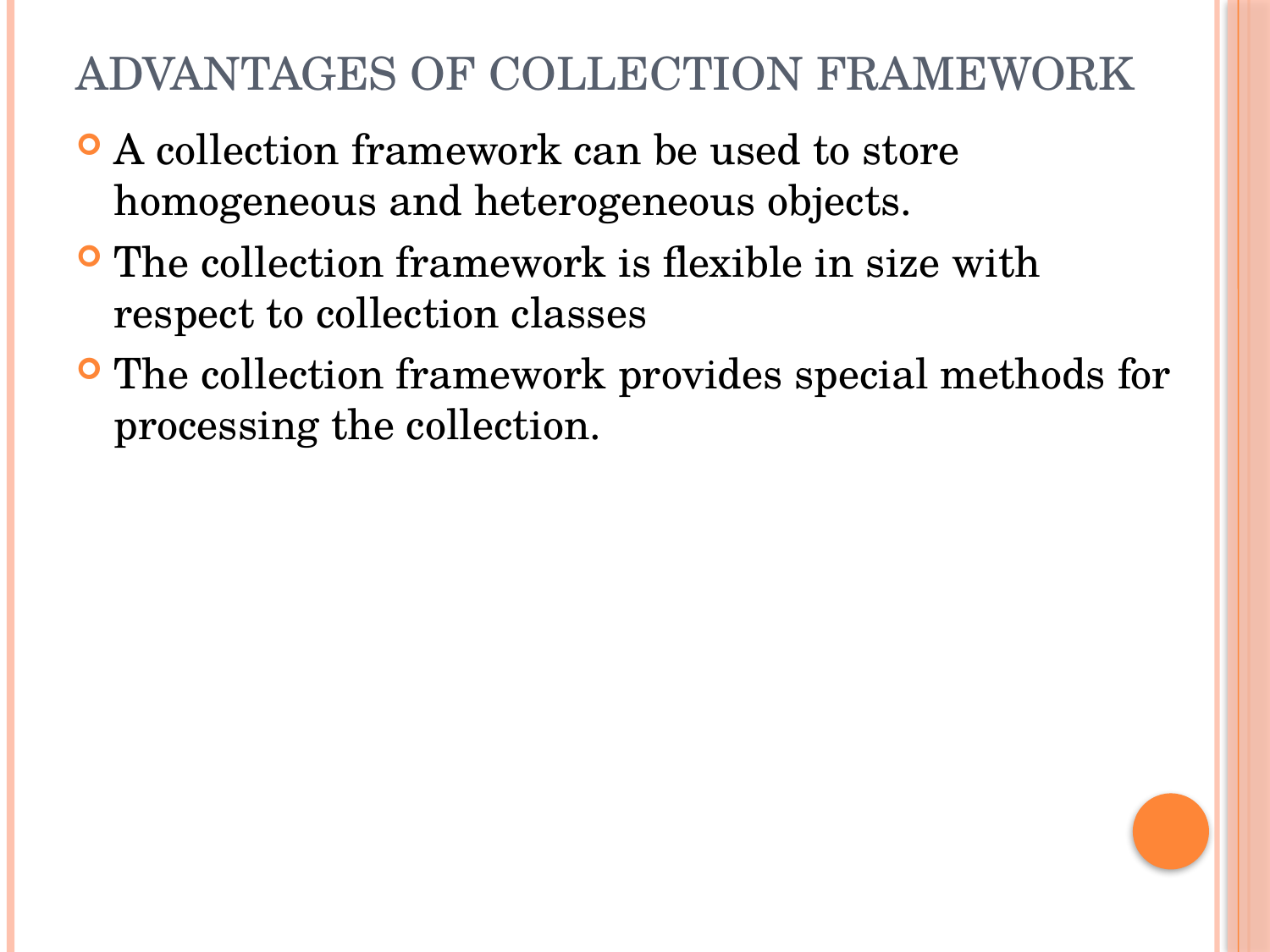

# Advantages of collection framework
A collection framework can be used to store homogeneous and heterogeneous objects.
The collection framework is flexible in size with respect to collection classes
The collection framework provides special methods for processing the collection.